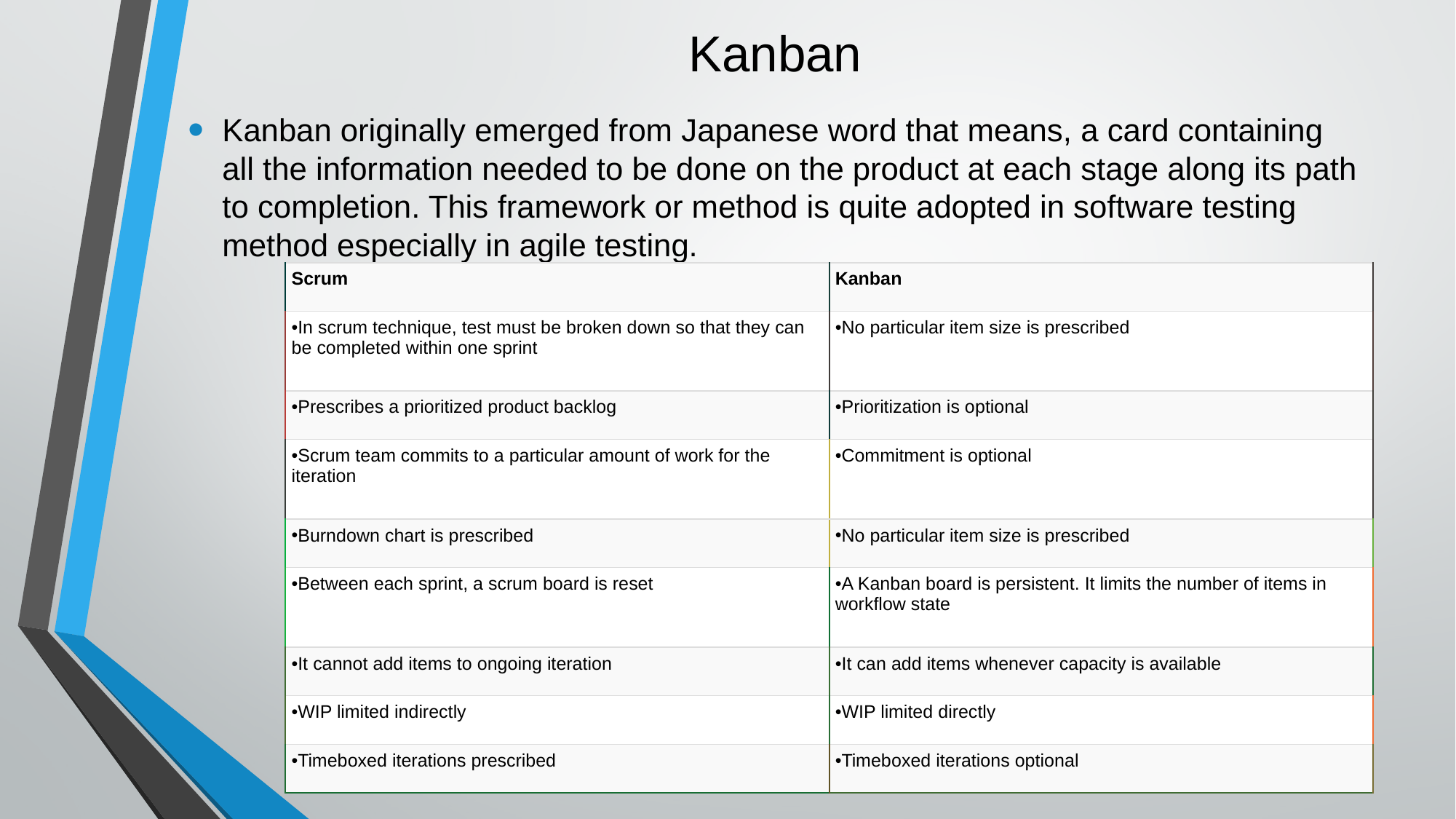

# Kanban
Kanban originally emerged from Japanese word that means, a card containing all the information needed to be done on the product at each stage along its path to completion. This framework or method is quite adopted in software testing method especially in agile testing.

| Scrum | Kanban |
| --- | --- |
| In scrum technique, test must be broken down so that they can be completed within one sprint | No particular item size is prescribed |
| Prescribes a prioritized product backlog | Prioritization is optional |
| Scrum team commits to a particular amount of work for the iteration | Commitment is optional |
| Burndown chart is prescribed | No particular item size is prescribed |
| Between each sprint, a scrum board is reset | A Kanban board is persistent. It limits the number of items in workflow state |
| It cannot add items to ongoing iteration | It can add items whenever capacity is available |
| WIP limited indirectly | WIP limited directly |
| Timeboxed iterations prescribed | Timeboxed iterations optional |